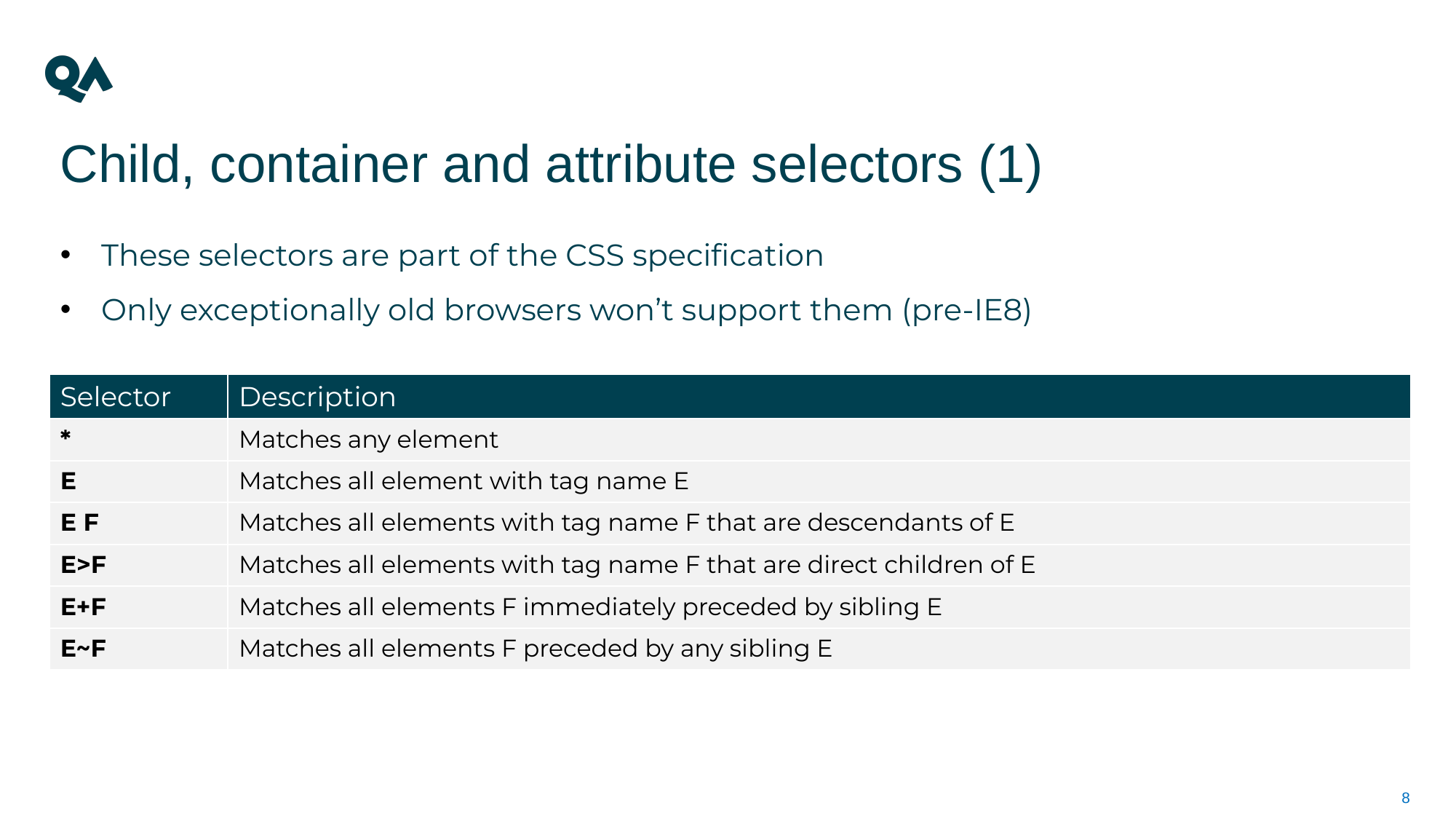

# Child, container and attribute selectors (1)
These selectors are part of the CSS specification
Only exceptionally old browsers won’t support them (pre-IE8)
| Selector | Description |
| --- | --- |
| \* | Matches any element |
| E | Matches all element with tag name E |
| E F | Matches all elements with tag name F that are descendants of E |
| E>F | Matches all elements with tag name F that are direct children of E |
| E+F | Matches all elements F immediately preceded by sibling E |
| E~F | Matches all elements F preceded by any sibling E |